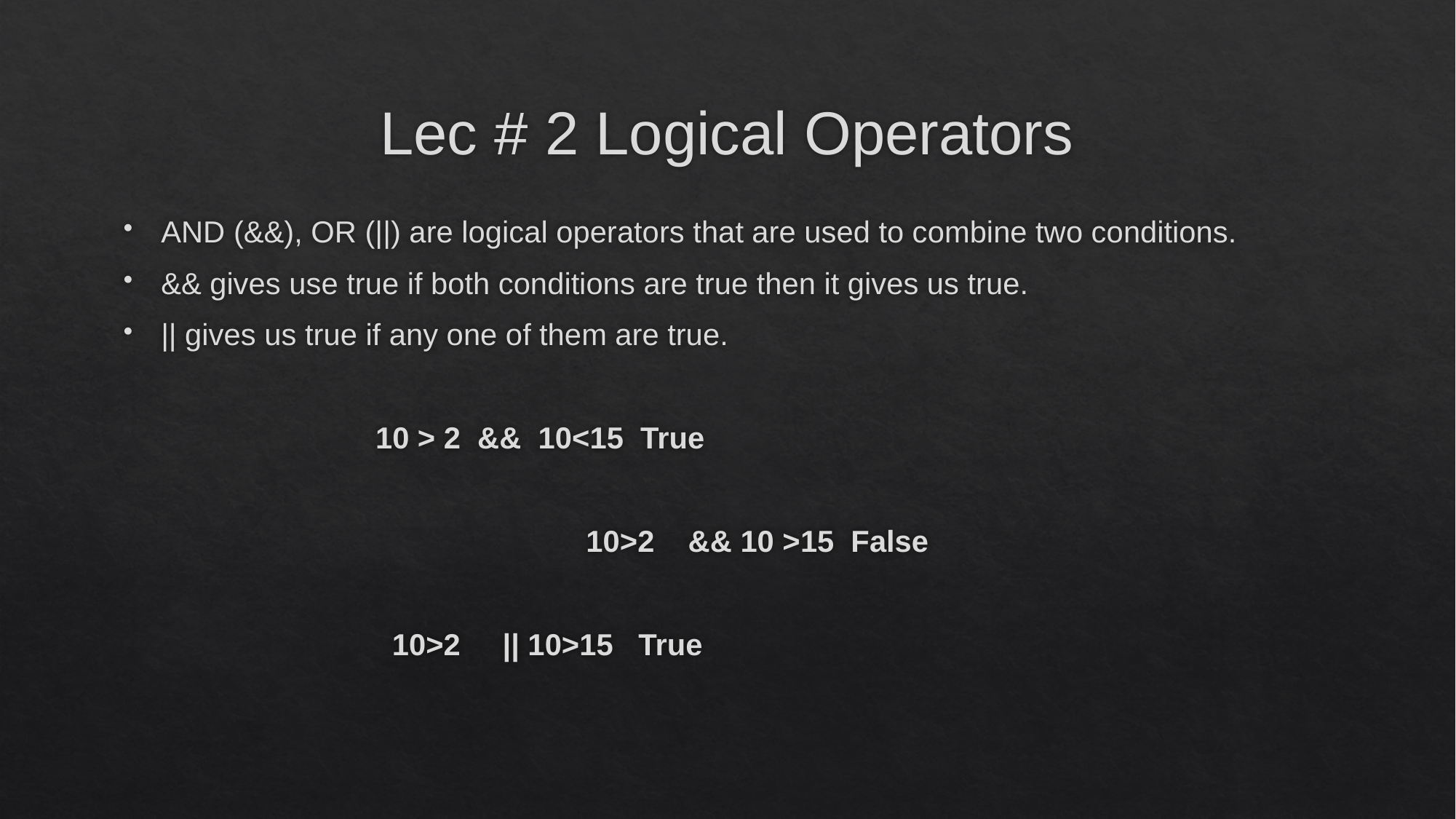

# Lec # 2 Logical Operators
AND (&&), OR (||) are logical operators that are used to combine two conditions.
&& gives use true if both conditions are true then it gives us true.
|| gives us true if any one of them are true.

                              10 > 2  &&  10<15  True

				   10>2    && 10 >15  False

                                10>2     || 10>15   True